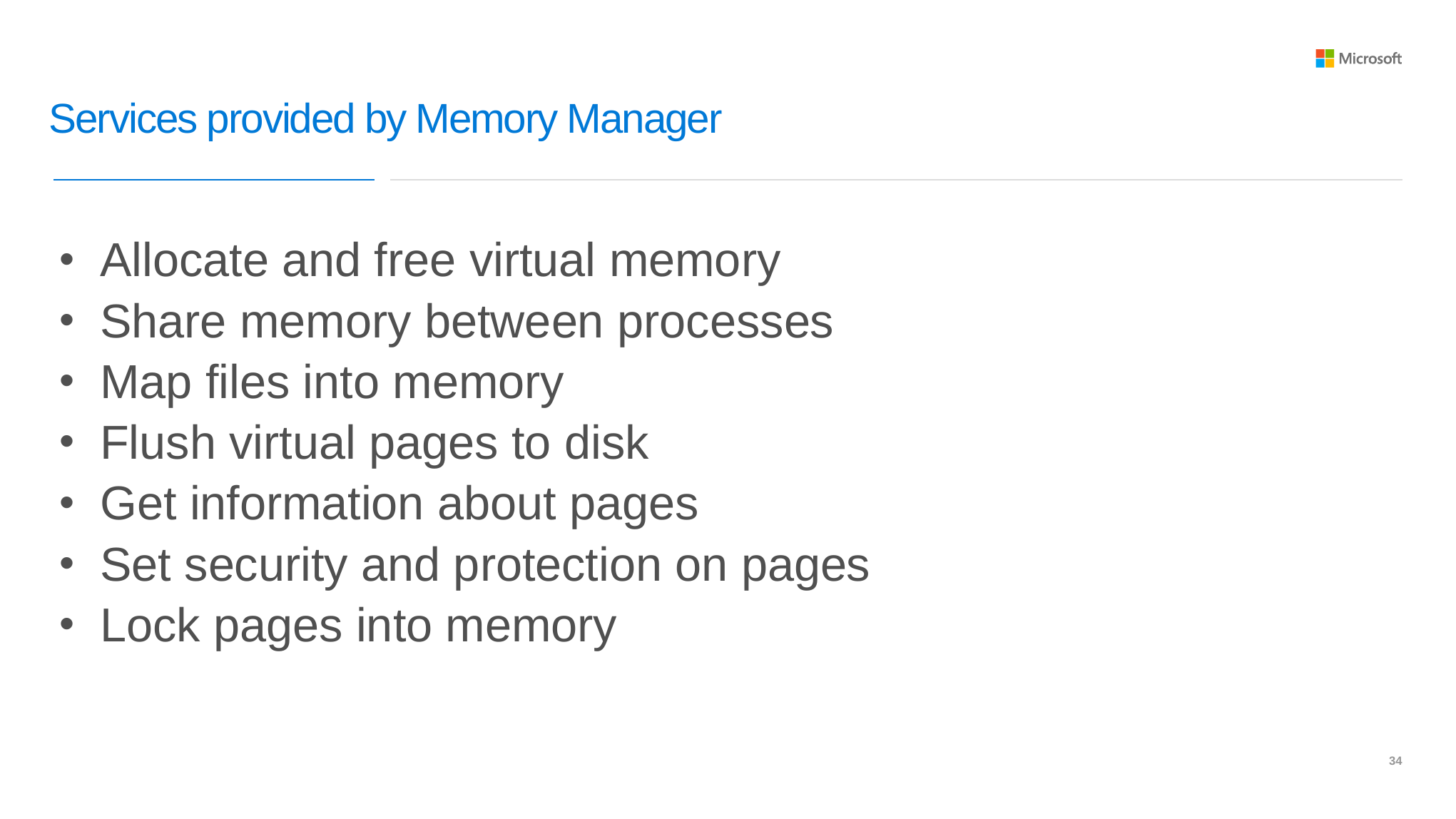

# Services provided by Memory Manager
Allocate and free virtual memory
Share memory between processes
Map files into memory
Flush virtual pages to disk
Get information about pages
Set security and protection on pages
Lock pages into memory
34